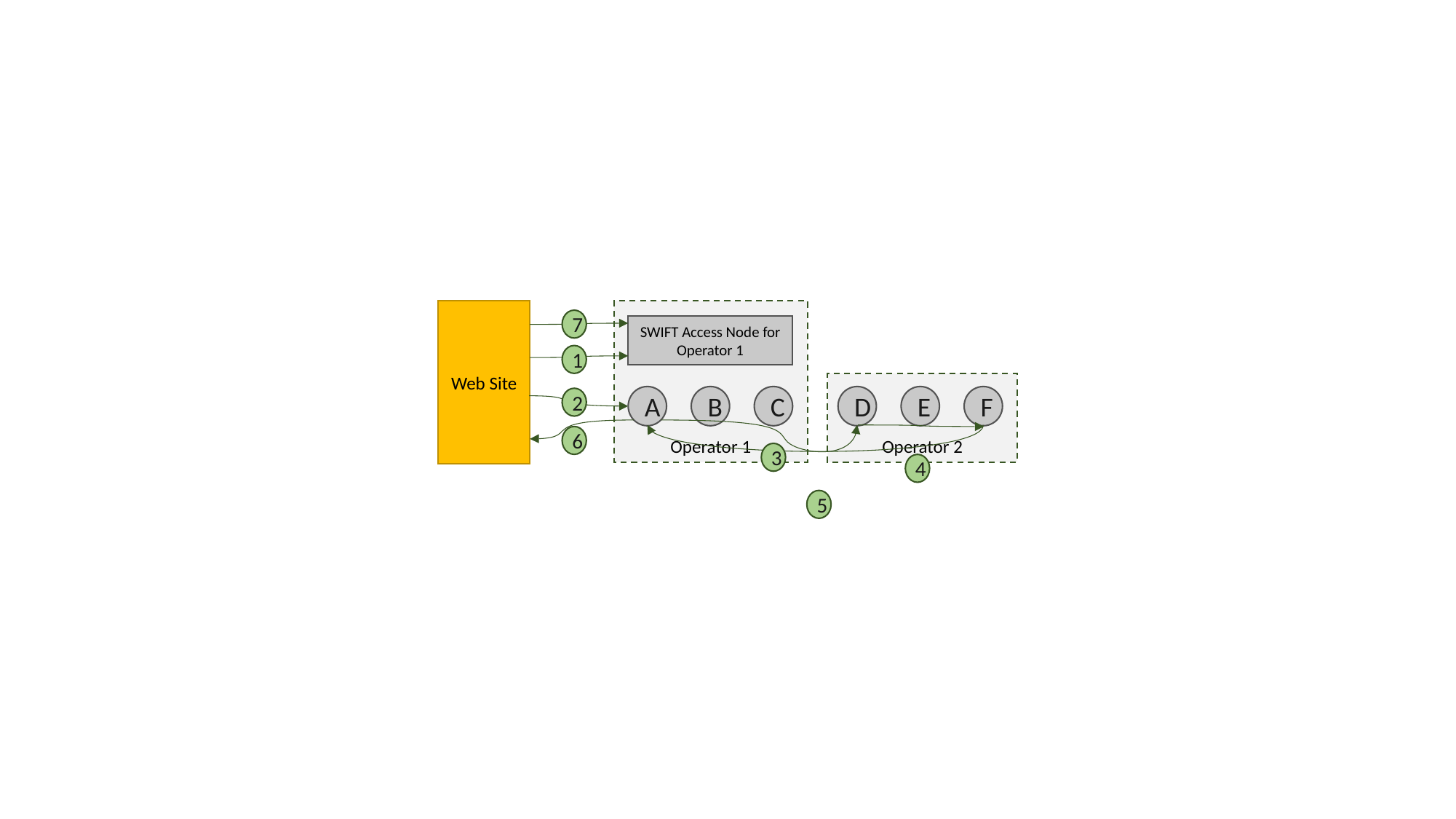

Web Site
Operator 1
7
SWIFT Access Node for Operator 1
1
Operator 2
D
E
F
A
B
C
2
6
3
4
5